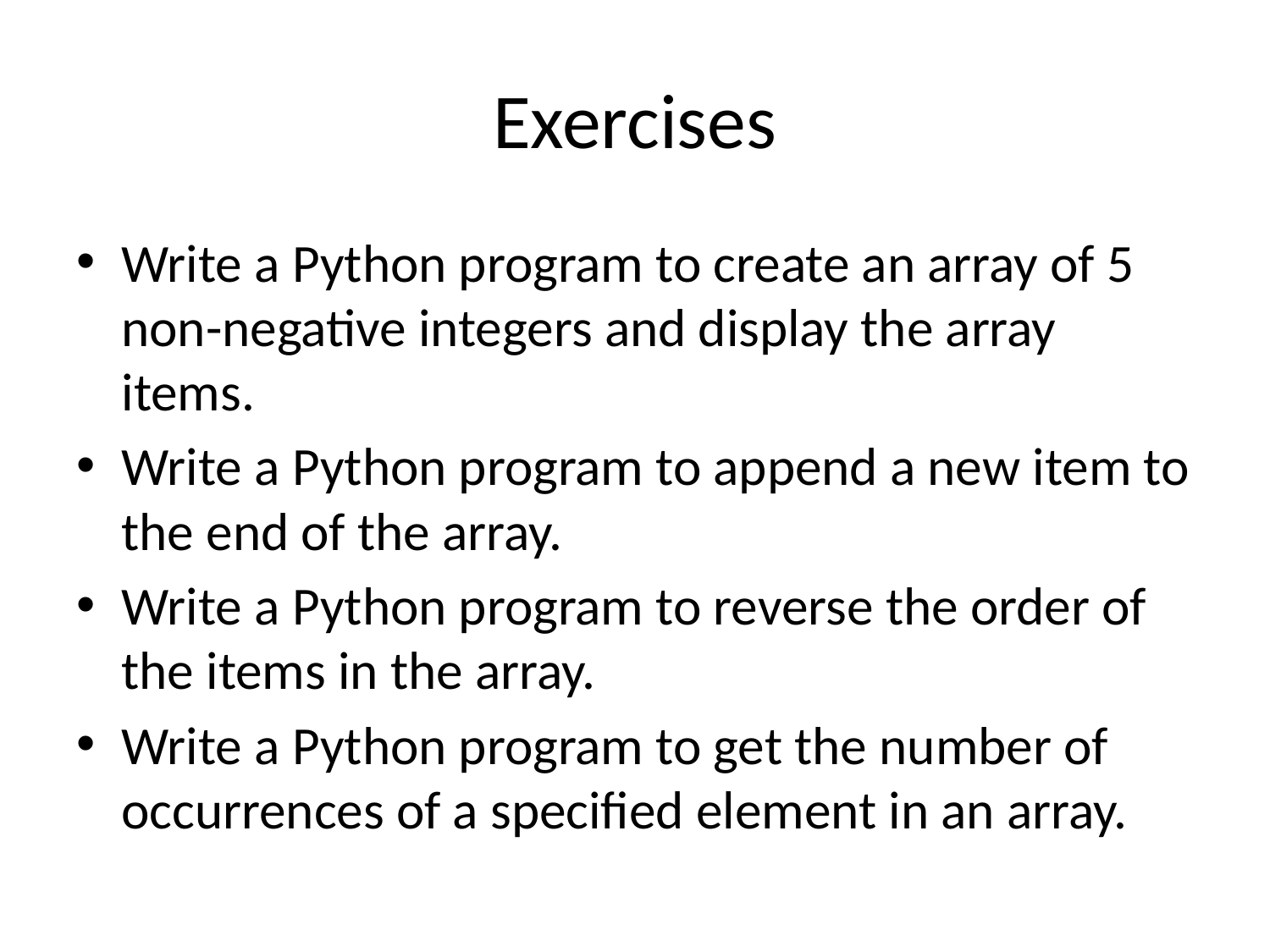

# Exercises
Write a Python program to create an array of 5 non-negative integers and display the array items.
Write a Python program to append a new item to the end of the array.
Write a Python program to reverse the order of the items in the array.
Write a Python program to get the number of occurrences of a specified element in an array.